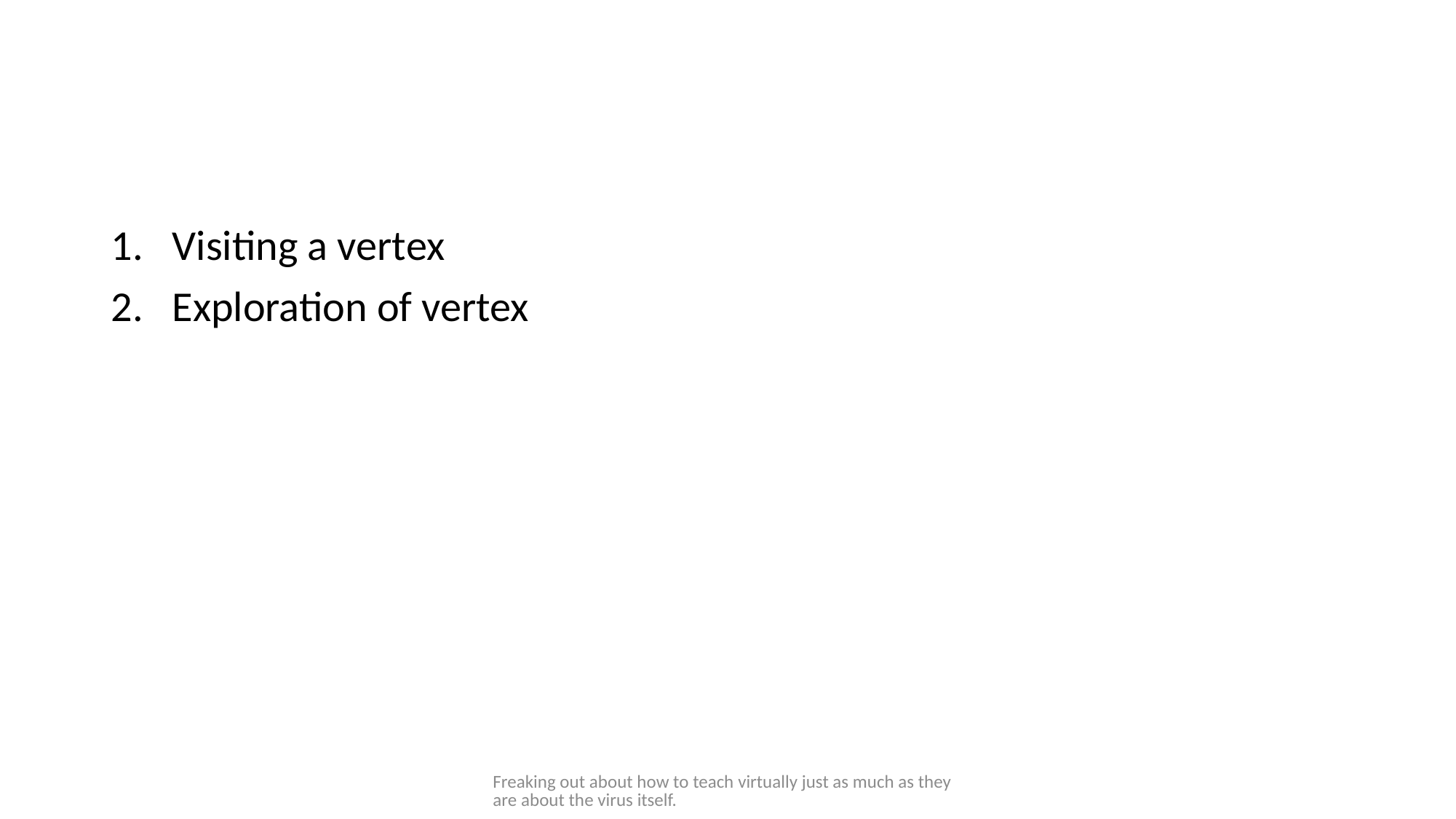

#
Visiting a vertex
Exploration of vertex
Freaking out about how to teach virtually just as much as they are about the virus itself.